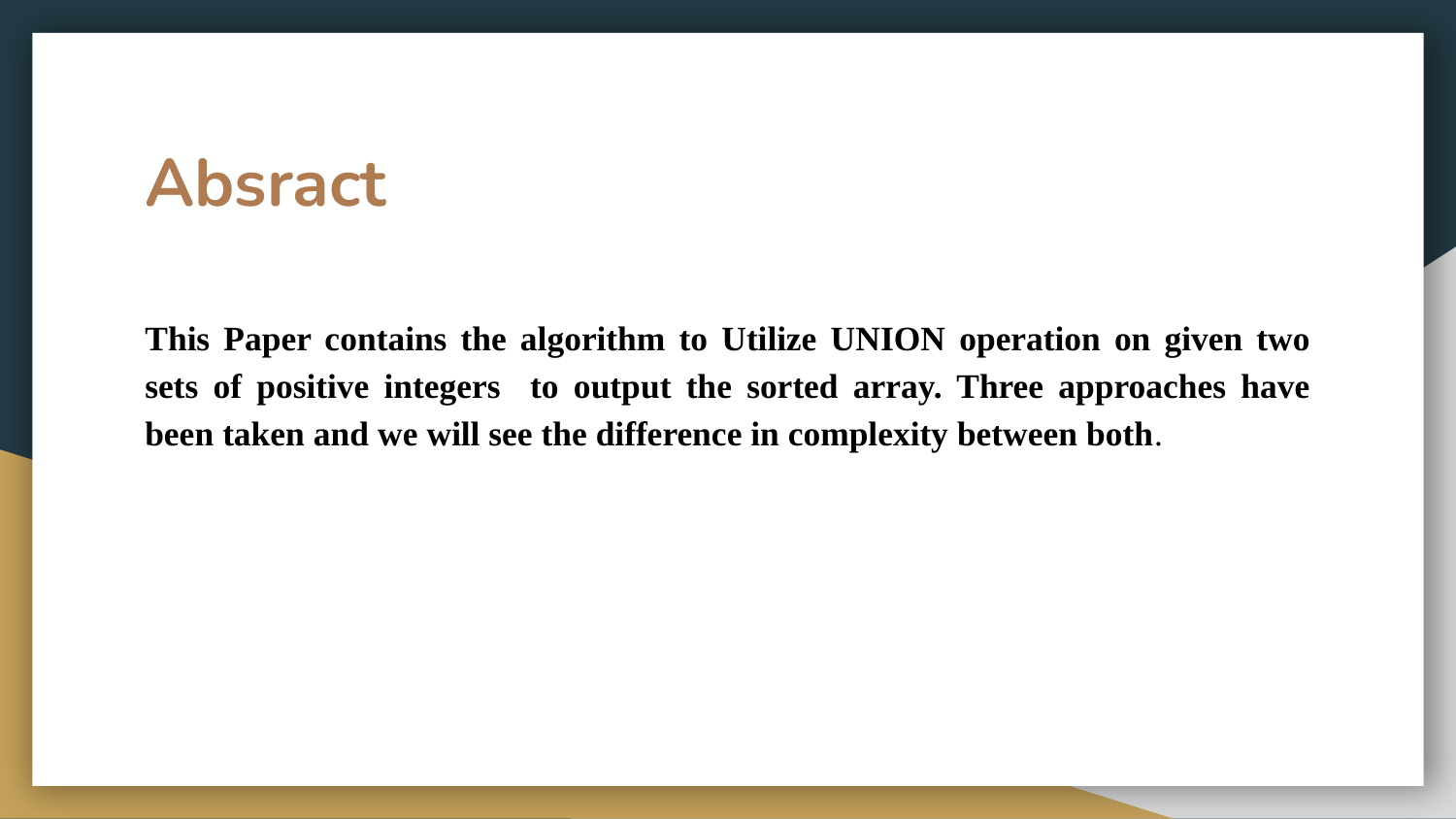

# Absract
This Paper contains the algorithm to Utilize UNION operation on given two sets of positive integers  to output the sorted array. Three approaches have been taken and we will see the difference in complexity between both.